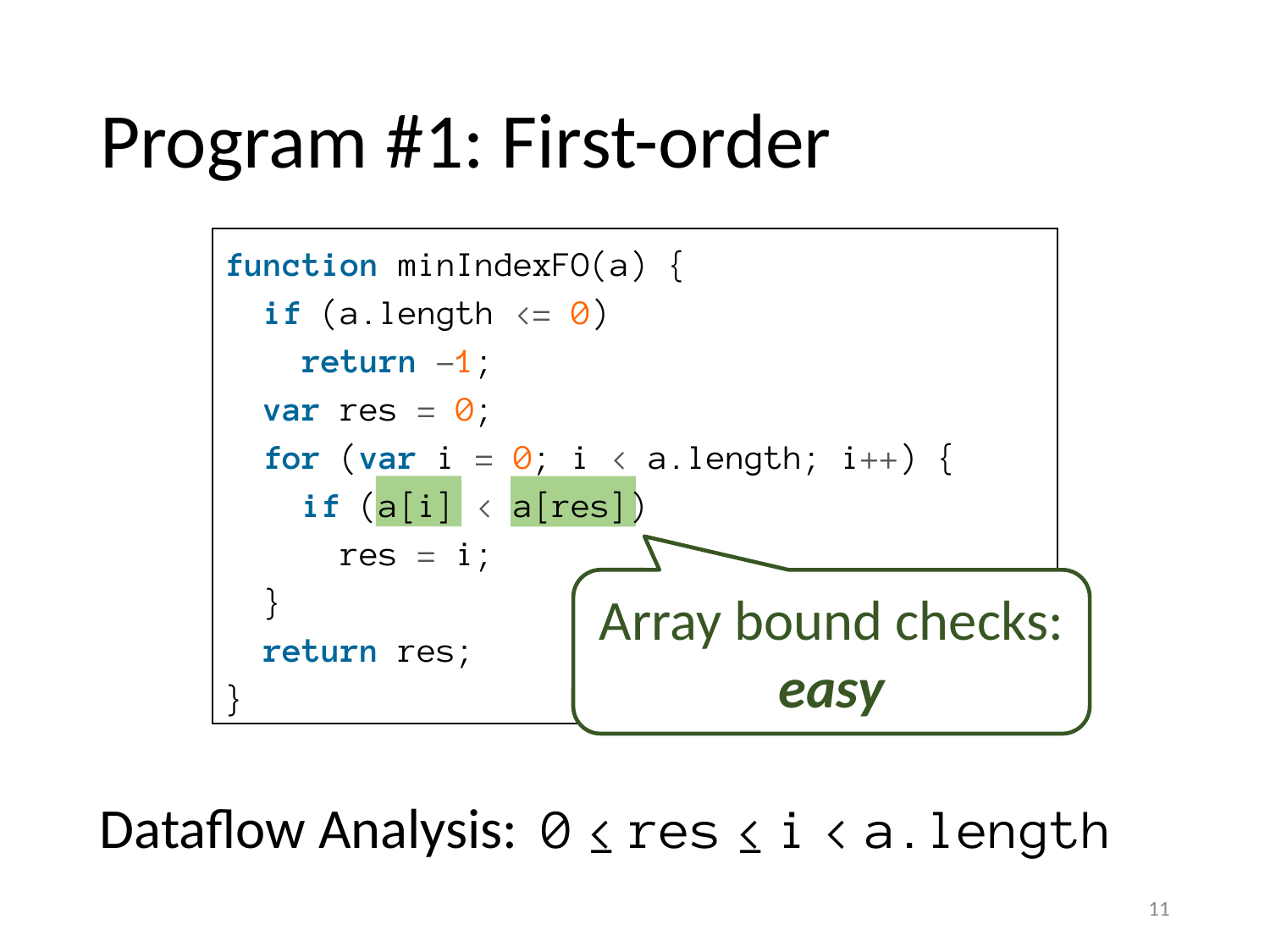

# Program #1: First-order
function minIndexFO(a) {
  if (a.length <= 0)
    return -1;
  var res = 0;
  for (var i = 0; i < a.length; i++) {
    if (a[i] < a[res])
      res = i;
  }
  return res;
}

Array bound checks: easy
Dataflow Analysis:  0 ≤ res ≤ i < a.length
11